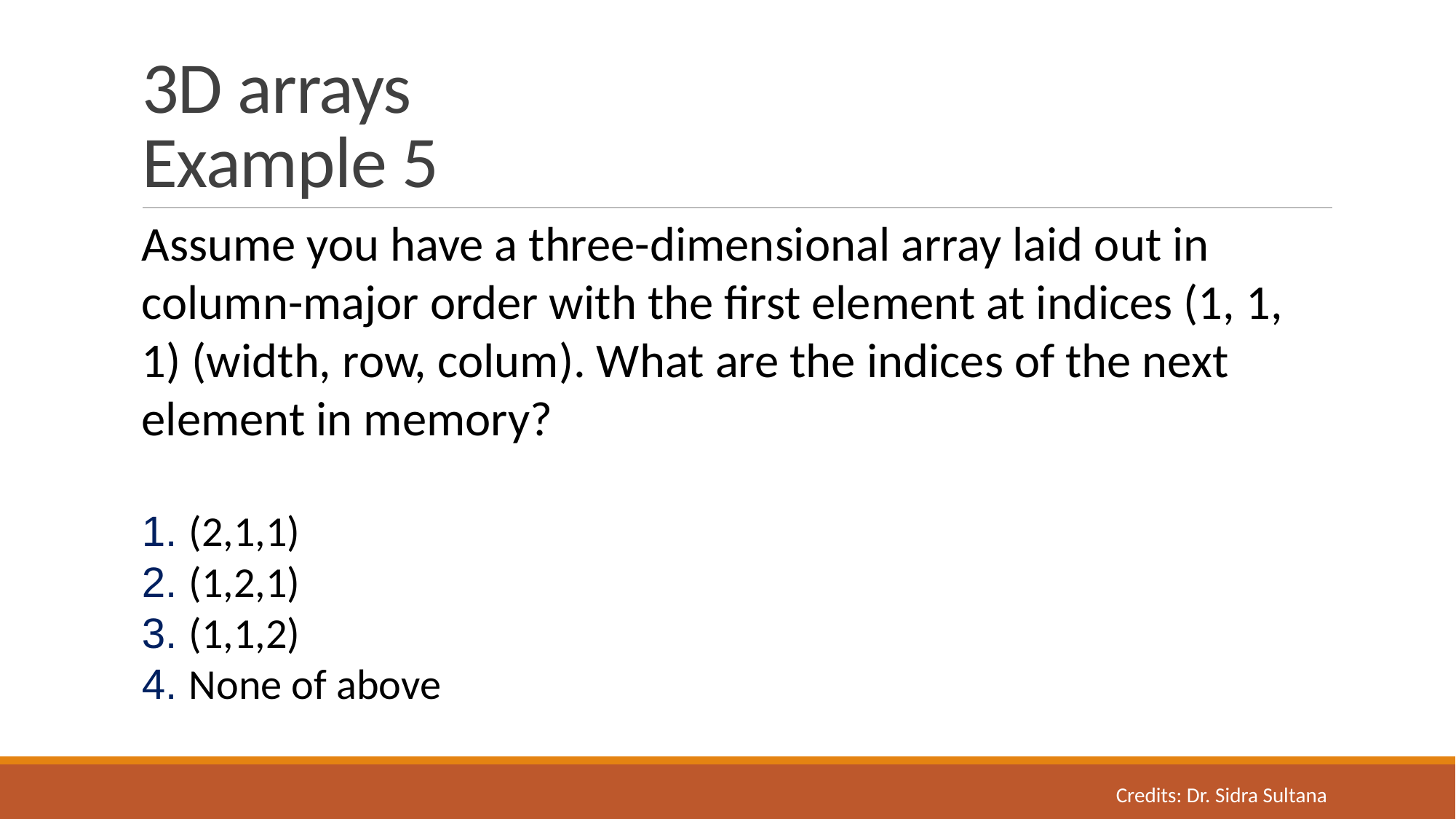

# 3D arrays Example 5
Assume you have a three-dimensional array laid out in column-major order with the first element at indices (1, 1, 1) (width, row, colum). What are the indices of the next element in memory?

1. (2,1,1)
2. (1,2,1)
3. (1,1,2)
4. None of above
Credits: Dr. Sidra Sultana